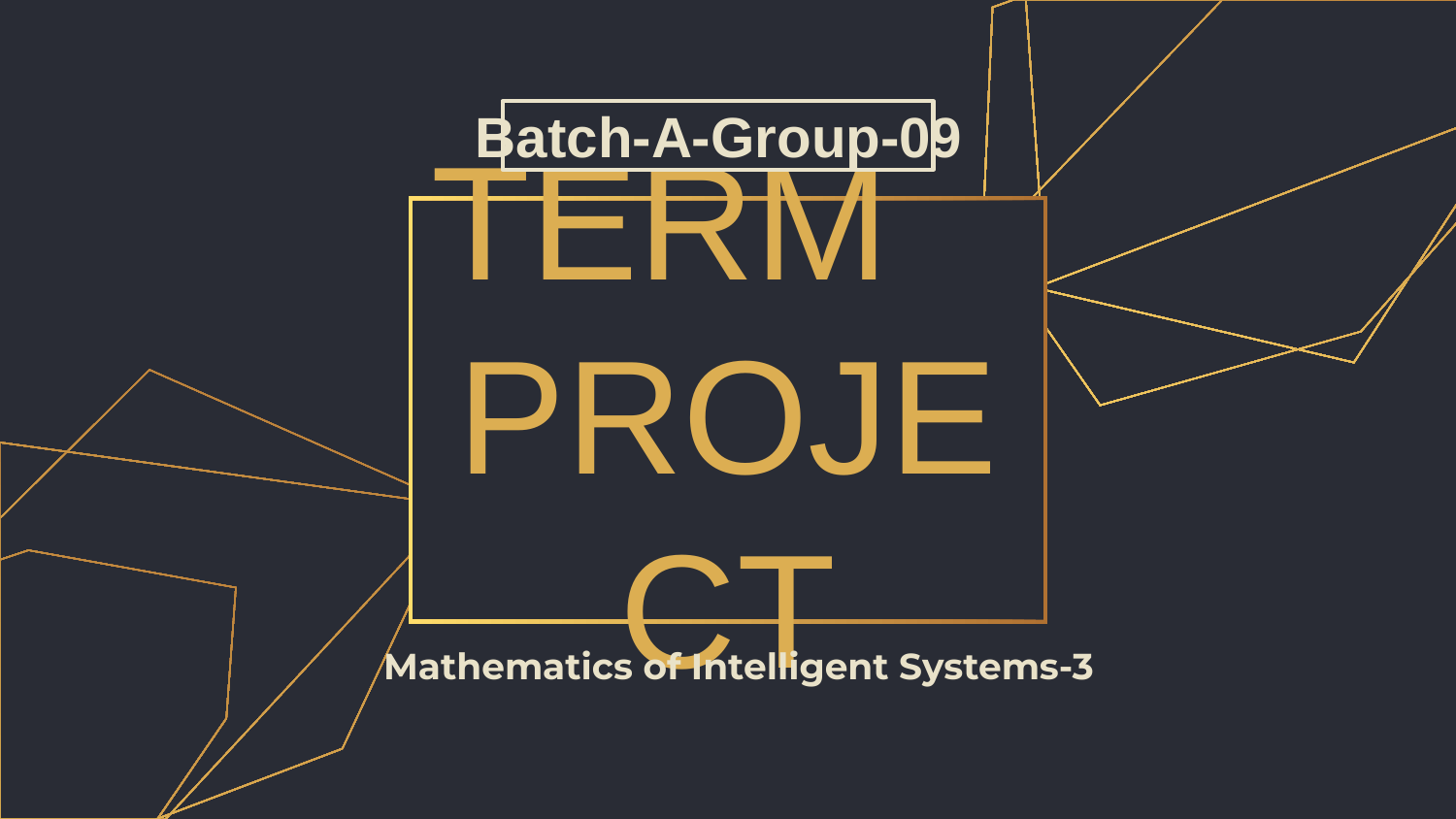

Batch-A-Group-09

# TERM    PROJECT
Mathematics of Intelligent Systems-3